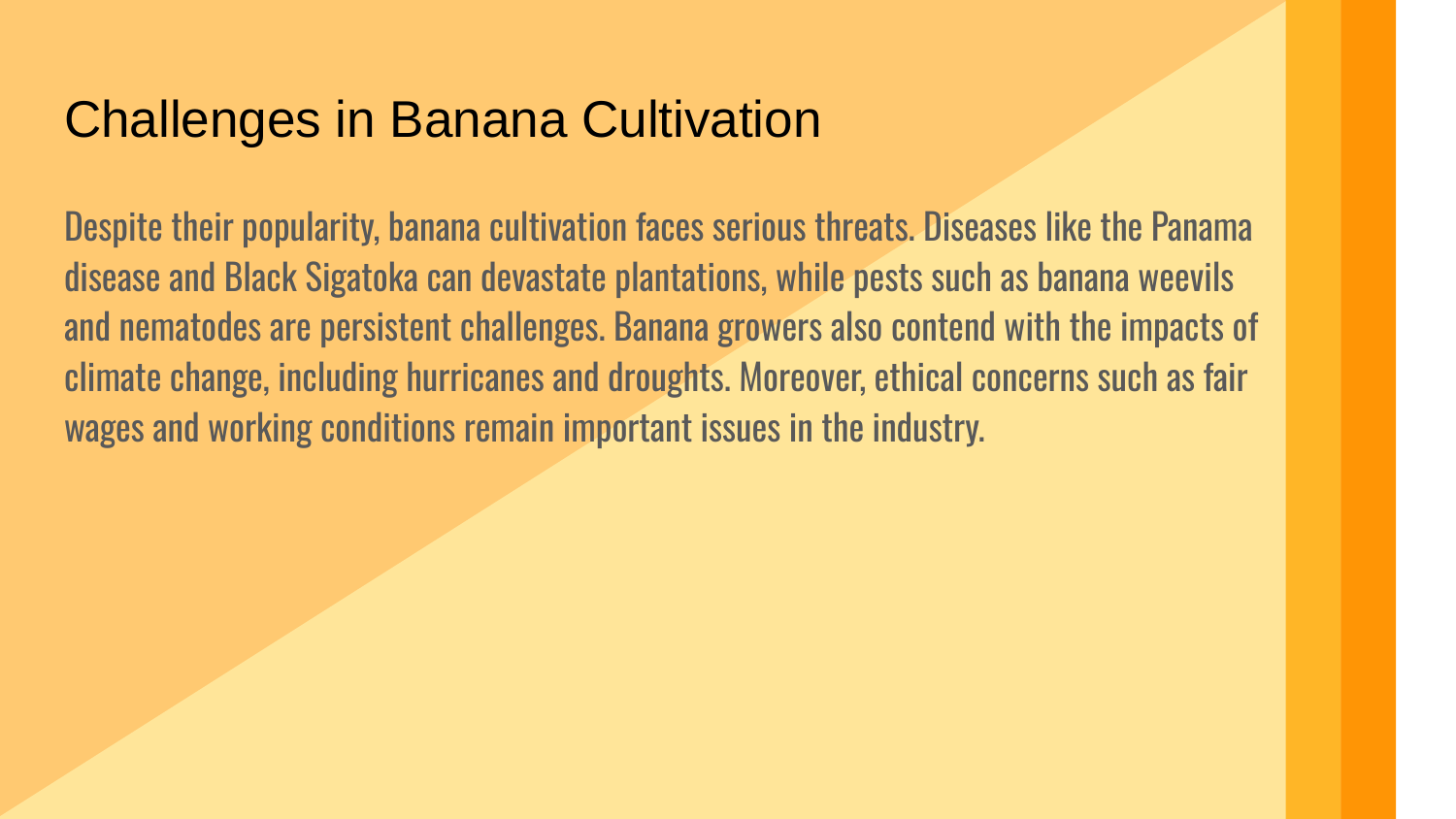

Challenges in Banana Cultivation
Despite their popularity, banana cultivation faces serious threats. Diseases like the Panama disease and Black Sigatoka can devastate plantations, while pests such as banana weevils and nematodes are persistent challenges. Banana growers also contend with the impacts of climate change, including hurricanes and droughts. Moreover, ethical concerns such as fair wages and working conditions remain important issues in the industry.